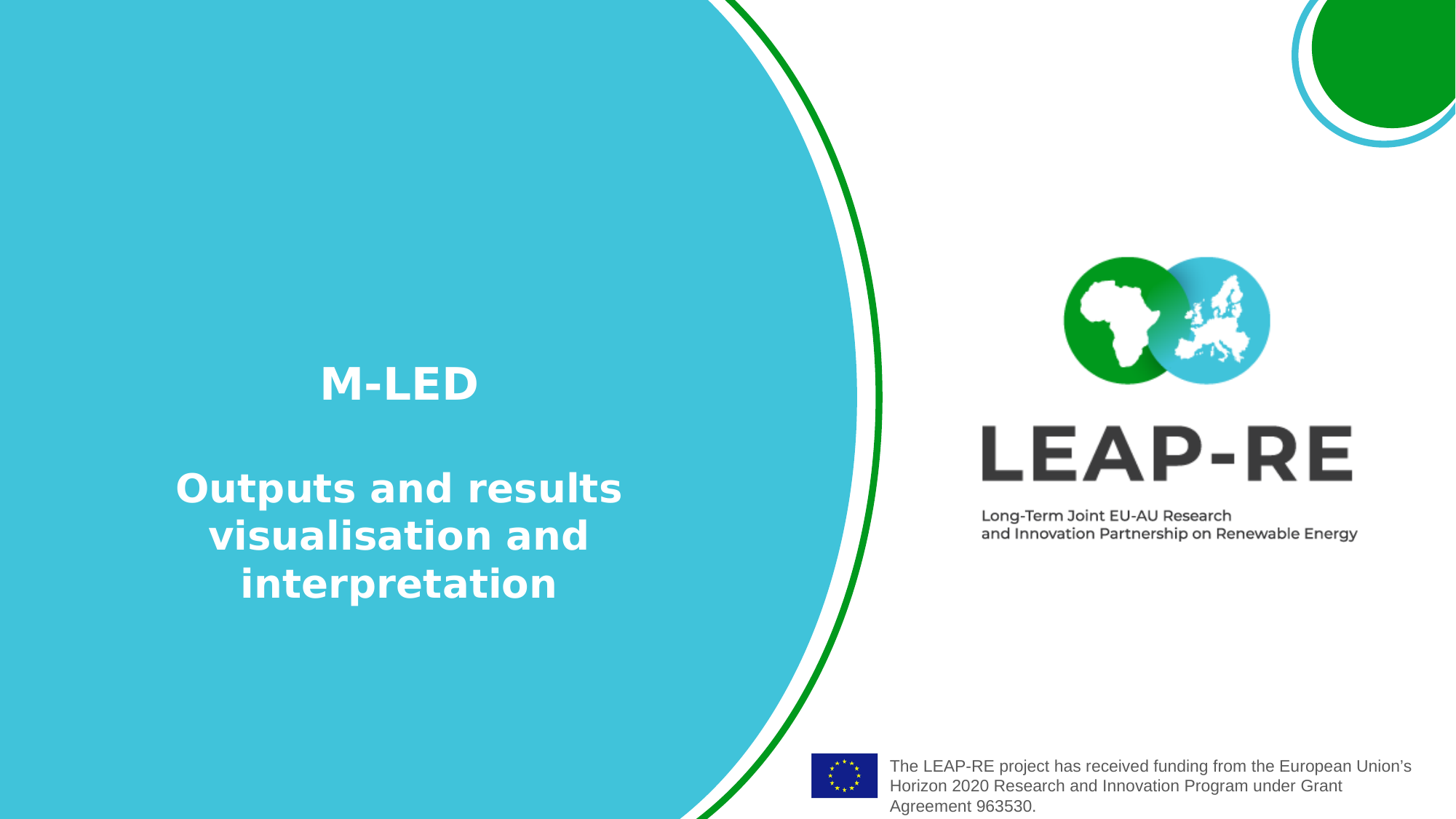

M-LED

Outputs and results visualisation and interpretation